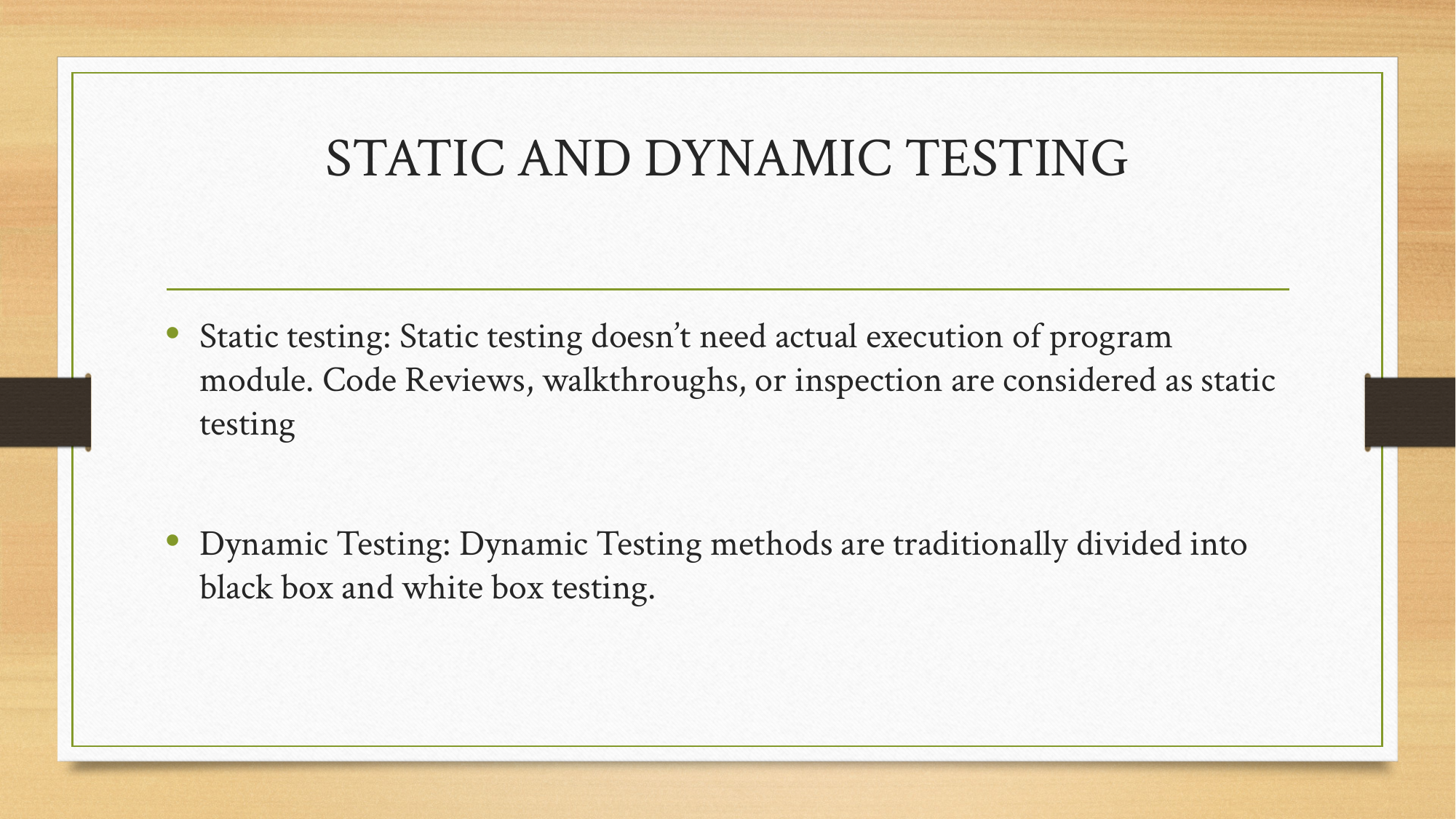

# STATIC AND DYNAMIC TESTING
Static testing: Static testing doesn’t need actual execution of program module. Code Reviews, walkthroughs, or inspection are considered as static testing

Dynamic Testing: Dynamic Testing methods are traditionally divided into black box and white box testing.